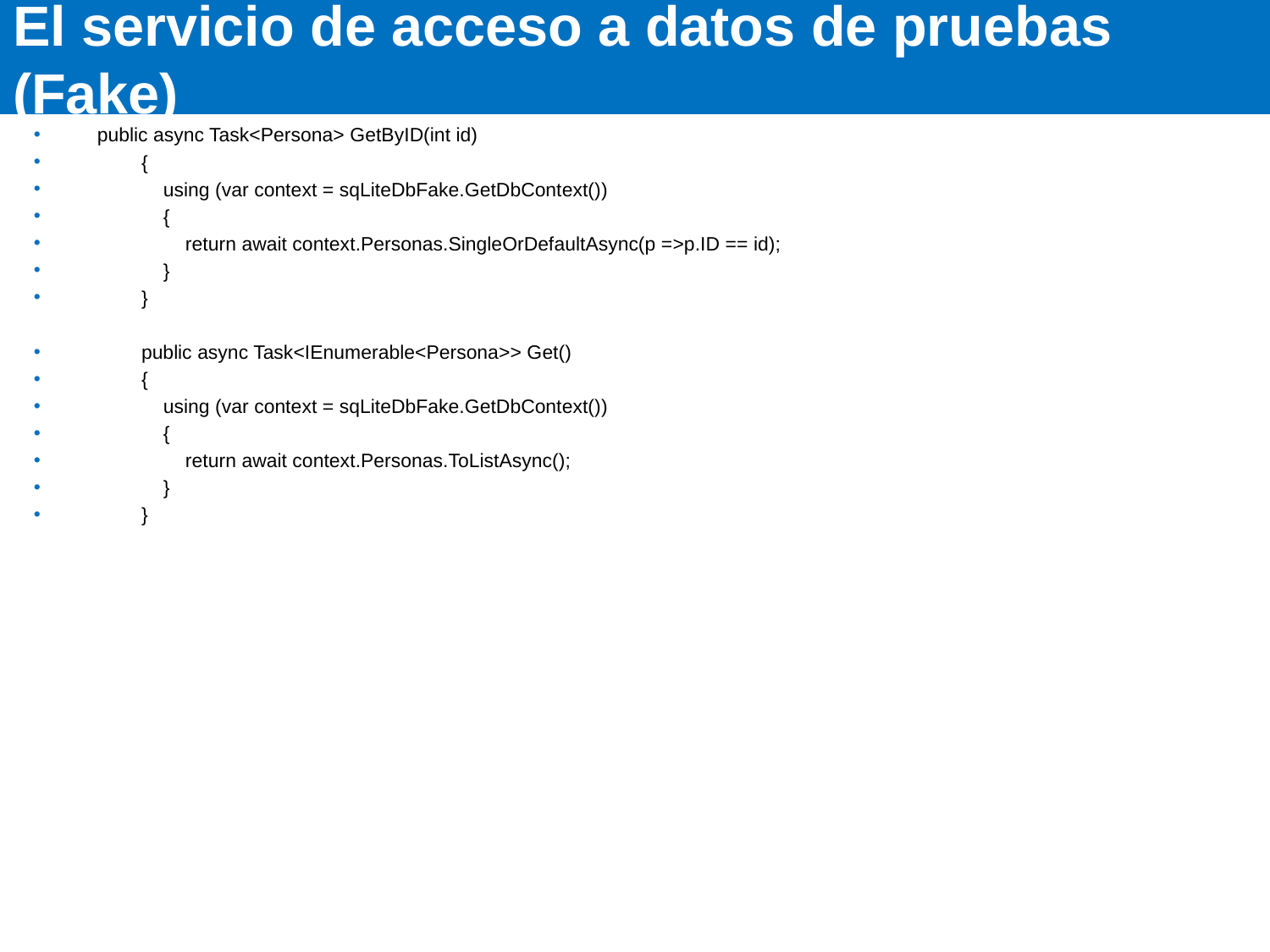

# El servicio de acceso a datos de pruebas (Fake)
public async Task<Persona> GetByID(int id)
        {
            using (var context = sqLiteDbFake.GetDbContext())
            {
                return await context.Personas.SingleOrDefaultAsync(p =>p.ID == id);
            }
        }

        public async Task<IEnumerable<Persona>> Get()
        {
            using (var context = sqLiteDbFake.GetDbContext())
            {
                return await context.Personas.ToListAsync();
            }
        }